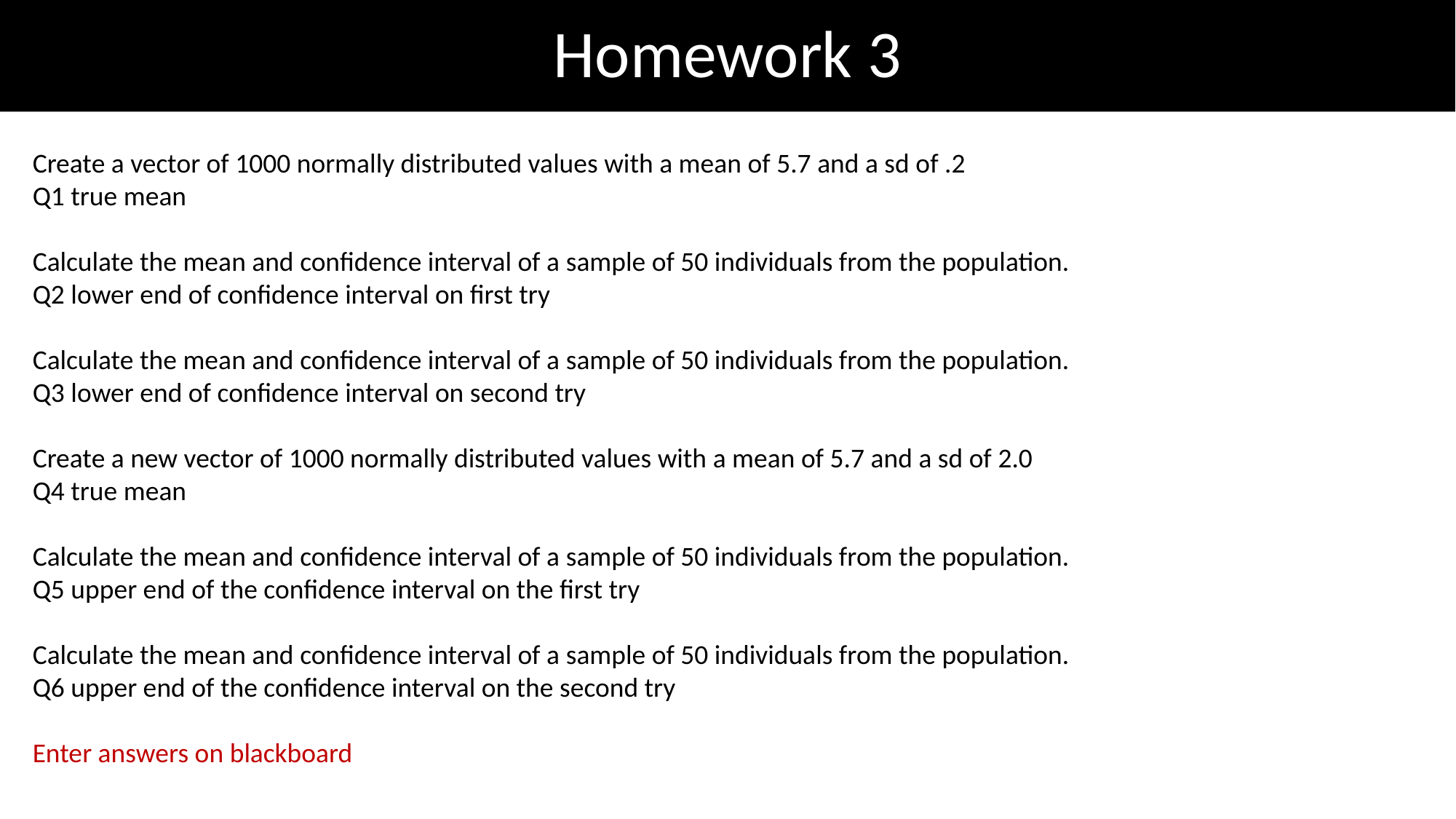

# Homework 3
Create a vector of 1000 normally distributed values with a mean of 5.7 and a sd of .2
Q1 true mean

Calculate the mean and confidence interval of a sample of 50 individuals from the population.
Q2 lower end of confidence interval on first try

Calculate the mean and confidence interval of a sample of 50 individuals from the population.
Q3 lower end of confidence interval on second try

Create a new vector of 1000 normally distributed values with a mean of 5.7 and a sd of 2.0
Q4 true mean

Calculate the mean and confidence interval of a sample of 50 individuals from the population.
Q5 upper end of the confidence interval on the first try

Calculate the mean and confidence interval of a sample of 50 individuals from the population.
Q6 upper end of the confidence interval on the second try

Enter answers on blackboard